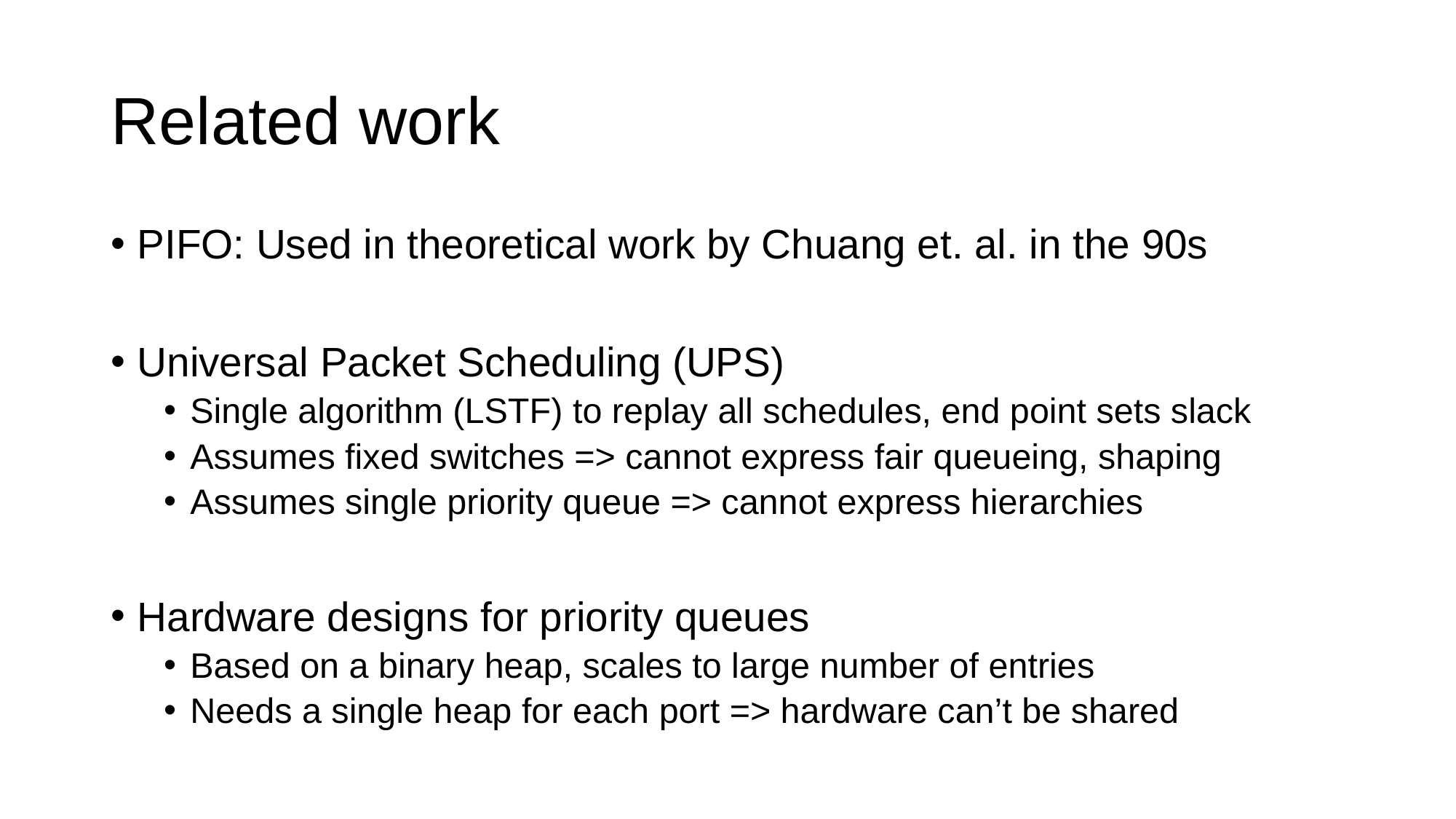

# Related work
PIFO: Used in theoretical work by Chuang et. al. in the 90s

Universal Packet Scheduling (UPS)
Single algorithm (LSTF) to replay all schedules, end point sets slack
Assumes fixed switches => cannot express fair queueing, shaping
Assumes single priority queue => cannot express hierarchies

Hardware designs for priority queues
Based on a binary heap, scales to large number of entries
Needs a single heap for each port => hardware can’t be shared